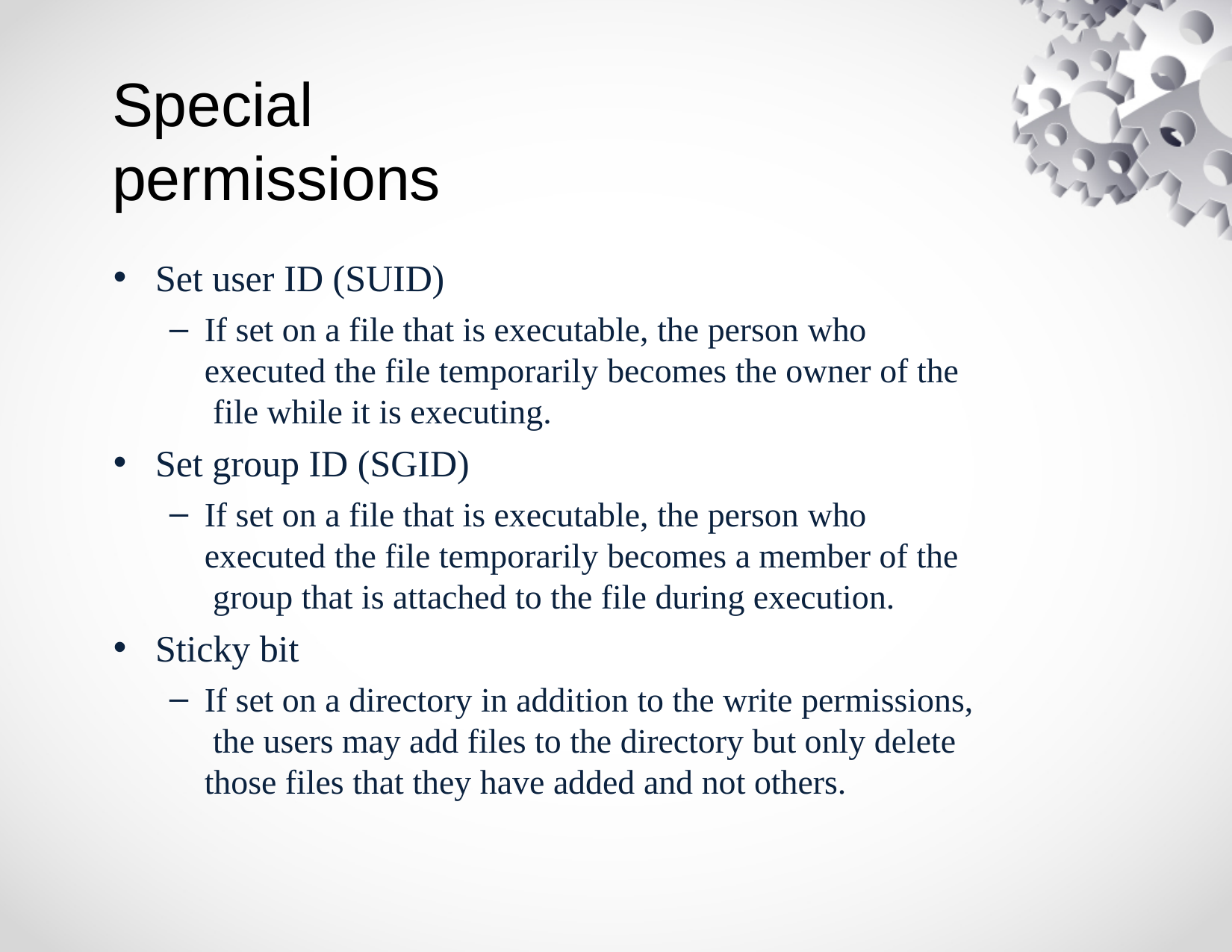

# Special permissions
Set user ID (SUID)
If set on a file that is executable, the person who  executed the file temporarily becomes the owner of the  file while it is executing.
Set group ID (SGID)
If set on a file that is executable, the person who  executed the file temporarily becomes a member of the  group that is attached to the file during execution.
Sticky bit
If set on a directory in addition to the write permissions,  the users may add files to the directory but only delete  those files that they have added and not others.